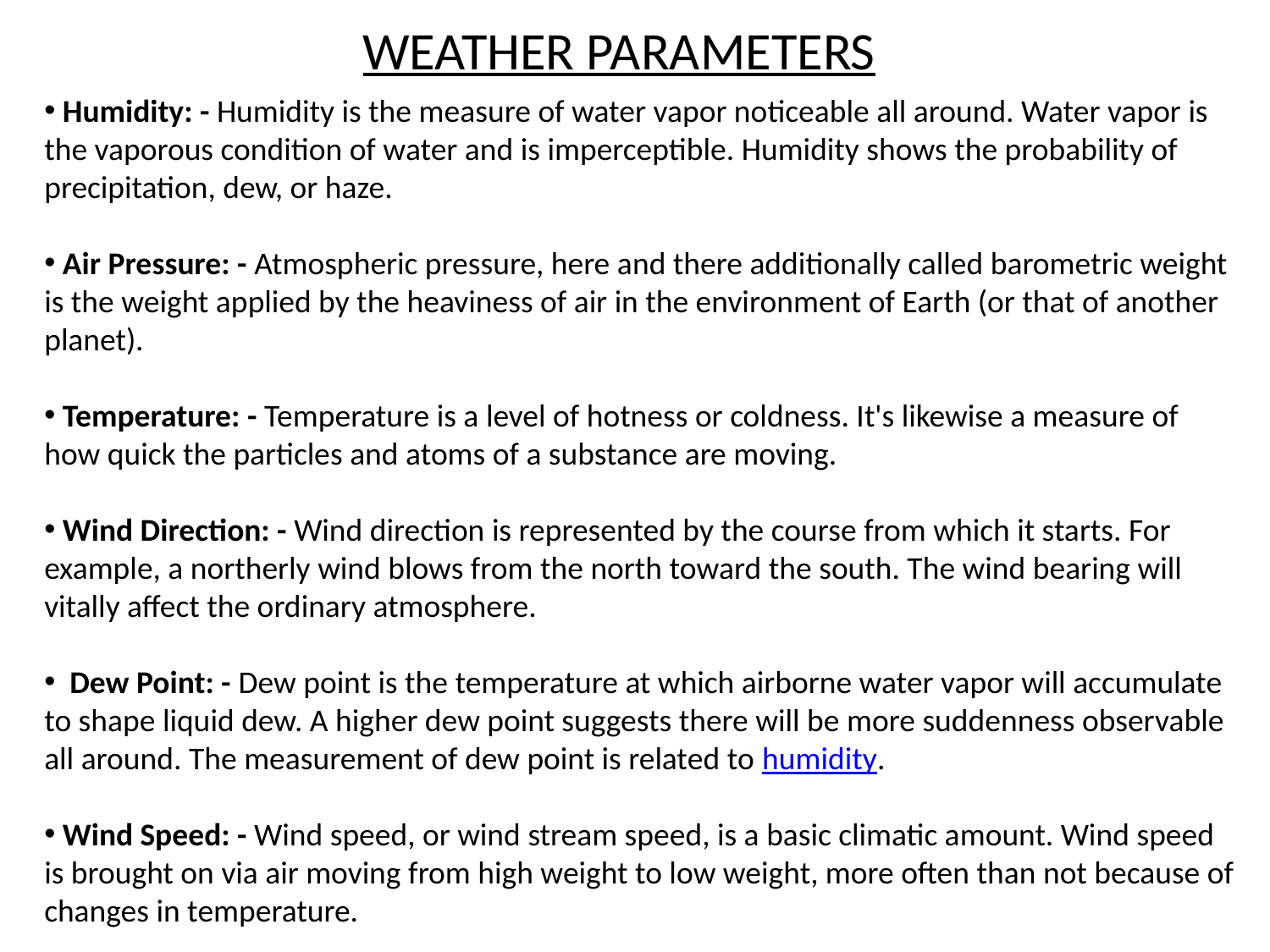

Weather Parameters
 Humidity: - Humidity is the measure of water vapor noticeable all around. Water vapor is the vaporous condition of water and is imperceptible. Humidity shows the probability of precipitation, dew, or haze.

 Air Pressure: - Atmospheric pressure, here and there additionally called barometric weight is the weight applied by the heaviness of air in the environment of Earth (or that of another planet).

 Temperature: - Temperature is a level of hotness or coldness. It's likewise a measure of how quick the particles and atoms of a substance are moving.

 Wind Direction: - Wind direction is represented by the course from which it starts. For example, a northerly wind blows from the north toward the south. The wind bearing will vitally affect the ordinary atmosphere.

  Dew Point: - Dew point is the temperature at which airborne water vapor will accumulate to shape liquid dew. A higher dew point suggests there will be more suddenness observable all around. The measurement of dew point is related to humidity.

 Wind Speed: - Wind speed, or wind stream speed, is a basic climatic amount. Wind speed is brought on via air moving from high weight to low weight, more often than not because of changes in temperature.